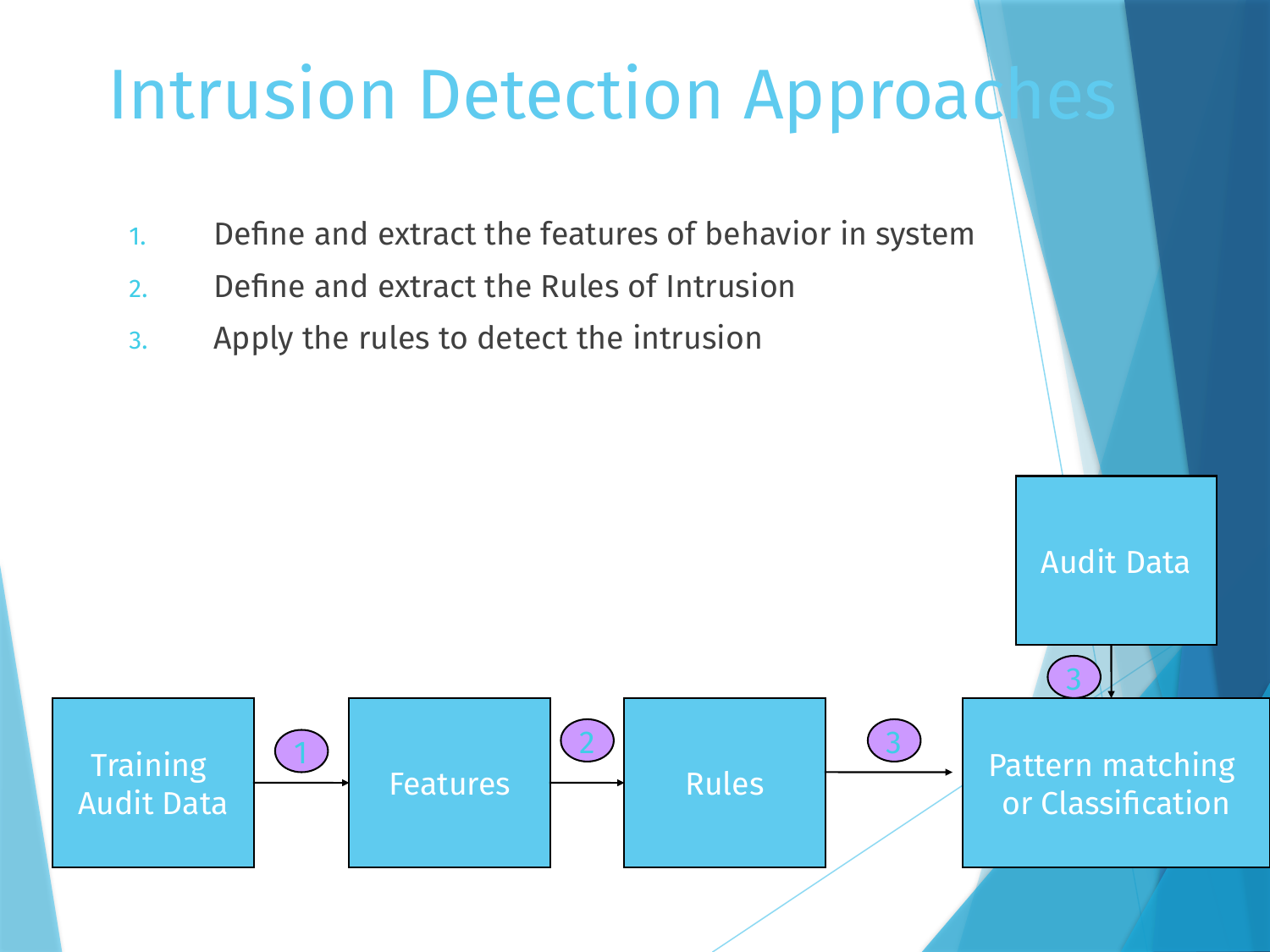

# Intrusion Detection Approaches
Define and extract the features of behavior in system
Define and extract the Rules of Intrusion
Apply the rules to detect the intrusion
Audit Data

3
Training
Audit Data
Features
Rules
Pattern matching
or Classification
2
3
1